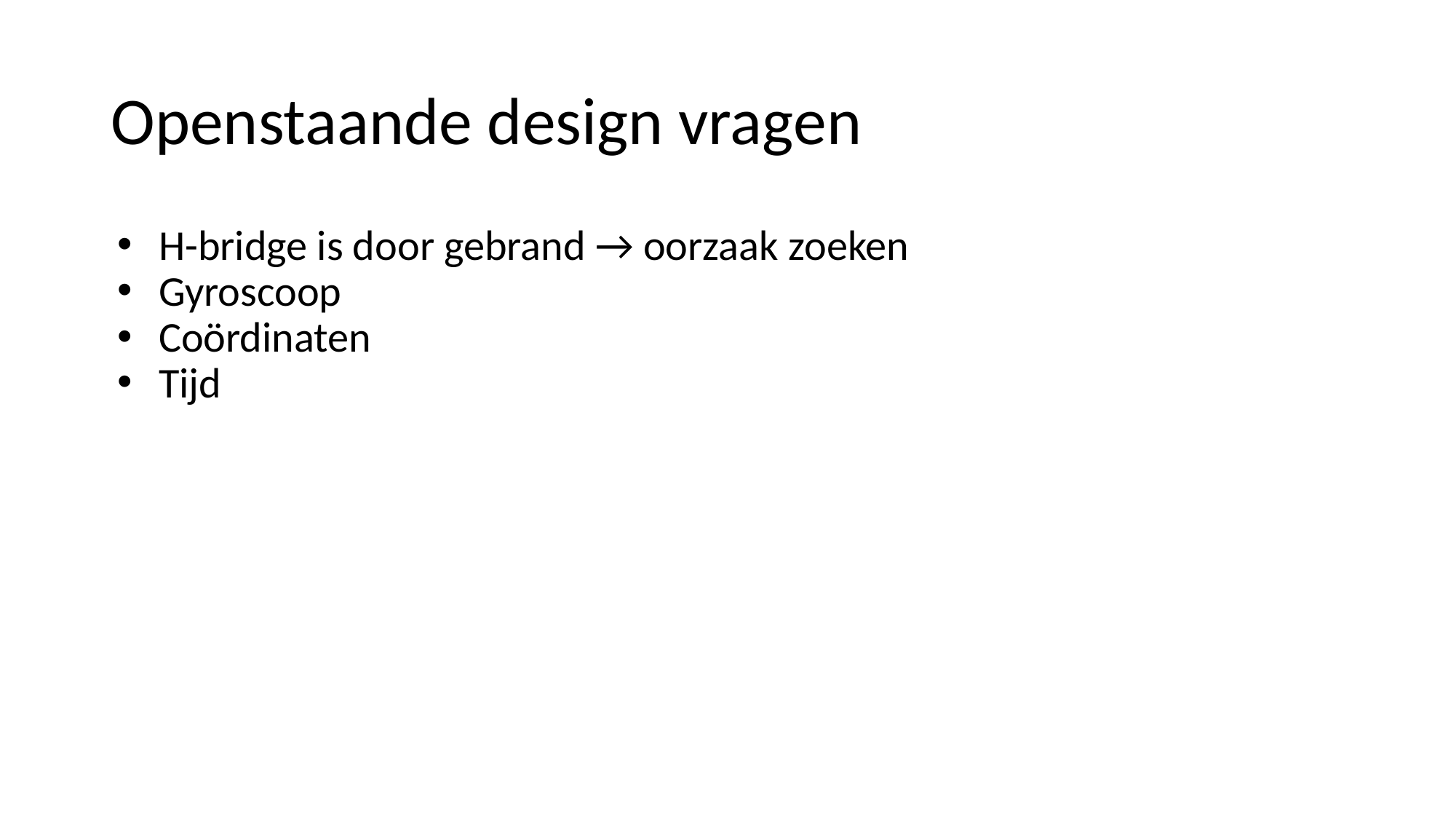

# Openstaande design vragen
H-bridge is door gebrand → oorzaak zoeken
Gyroscoop
Coördinaten
Tijd